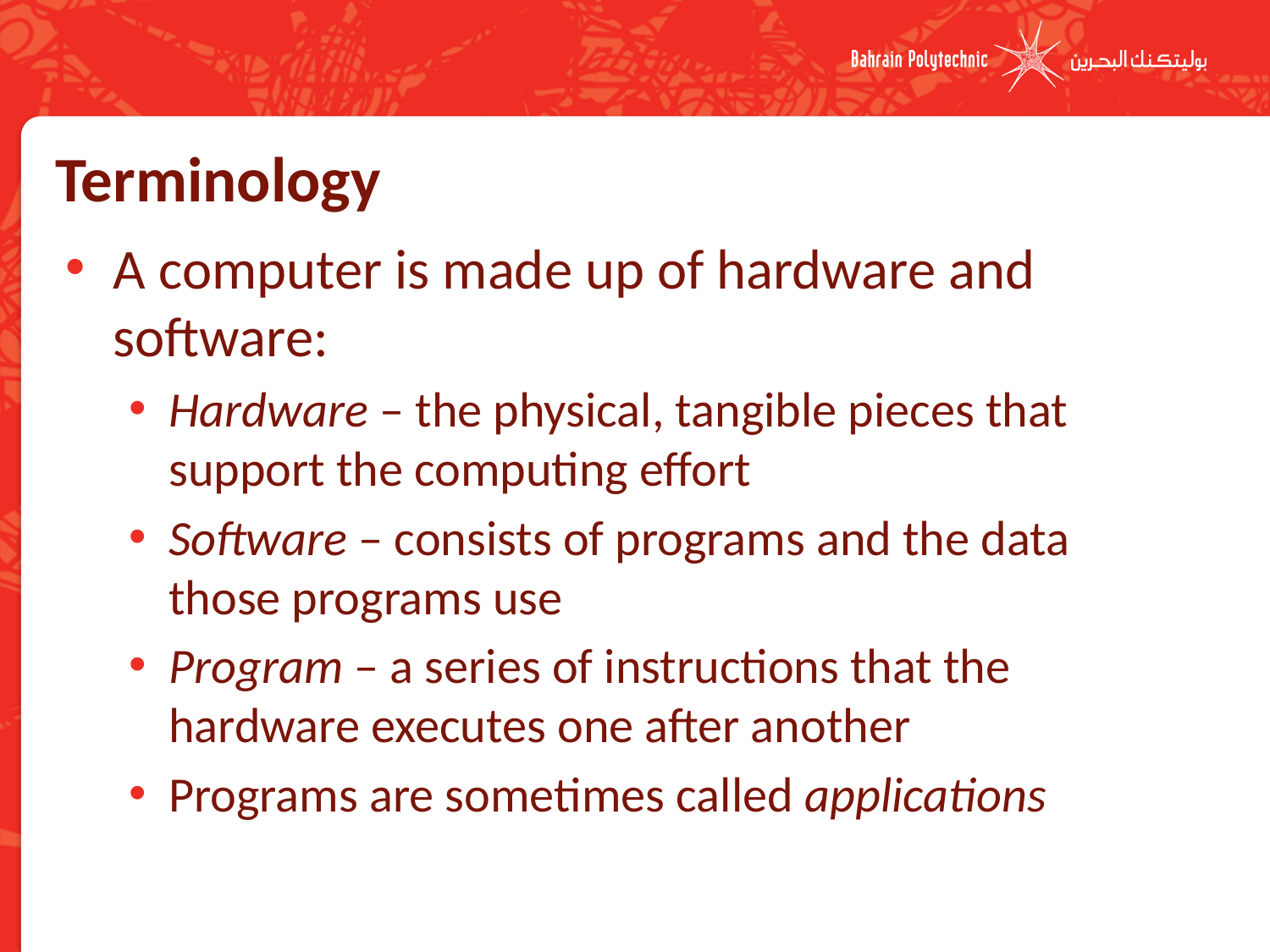

# Terminology
A computer is made up of hardware and software:
Hardware – the physical, tangible pieces that support the computing effort
Software – consists of programs and the data those programs use
Program – a series of instructions that the hardware executes one after another
Programs are sometimes called applications